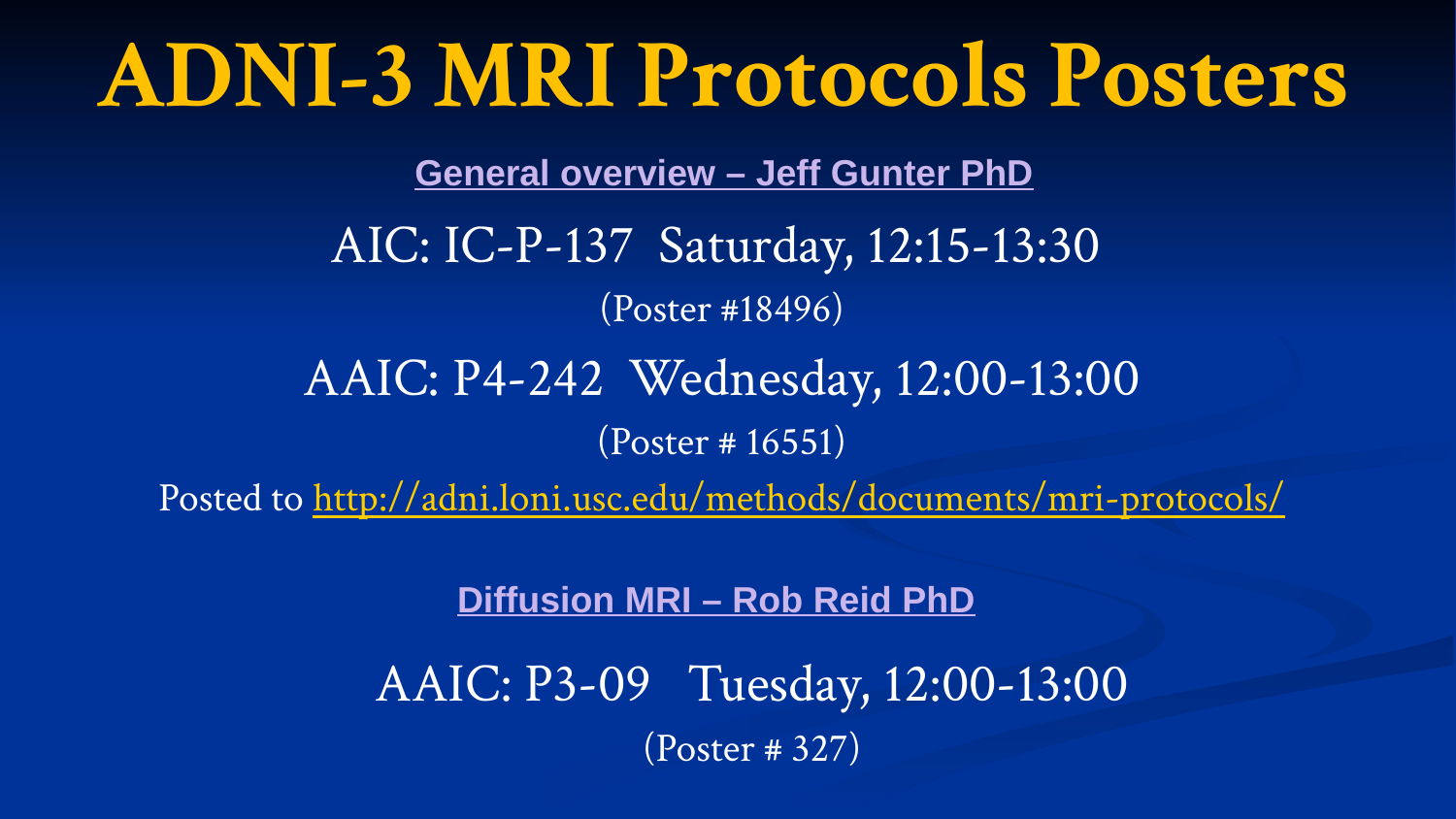

# ADNI-3 MRI Protocols Posters
General overview – Jeff Gunter PhD
AIC: IC-P-137  Saturday, 12:15-13:30
(Poster #18496)
AAIC: P4-242  Wednesday, 12:00-13:00
(Poster # 16551)
Posted to http://adni.loni.usc.edu/methods/documents/mri-protocols/
Diffusion MRI – Rob Reid PhD
AAIC: P3-09   Tuesday, 12:00-13:00
(Poster # 327)